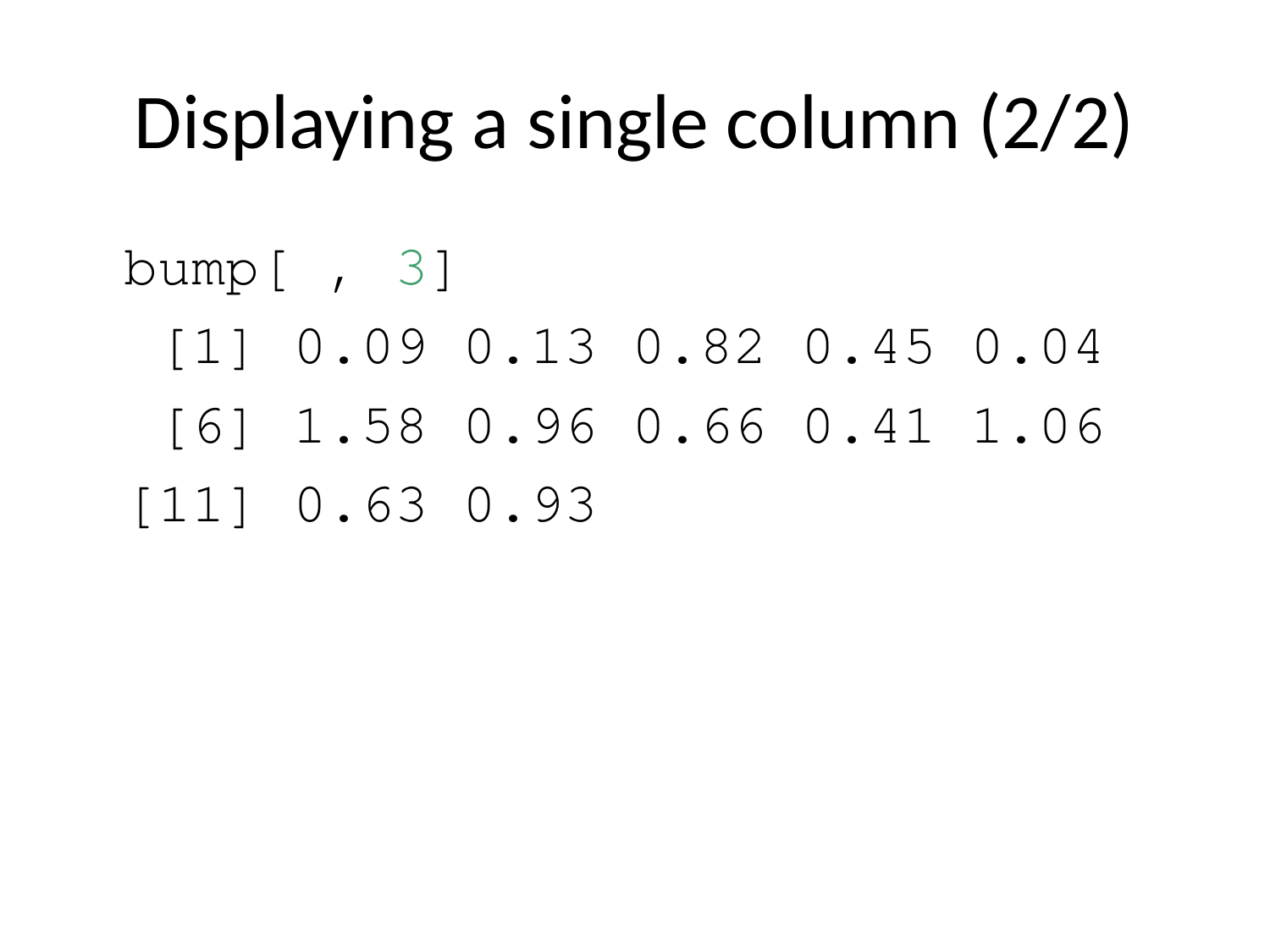

# Displaying a single column (2/2)
bump[ , 3]
 [1] 0.09 0.13 0.82 0.45 0.04
 [6] 1.58 0.96 0.66 0.41 1.06
[11] 0.63 0.93